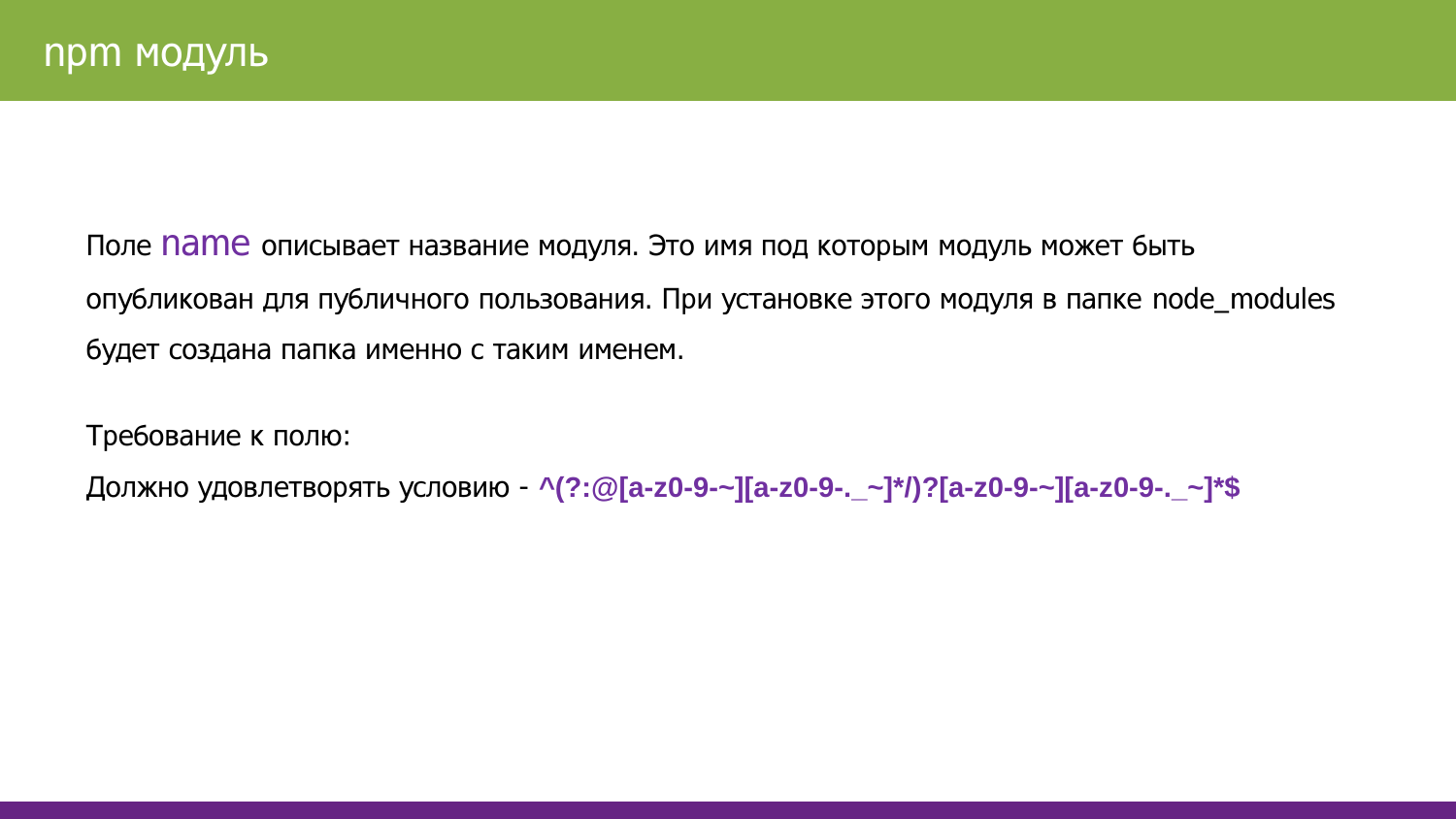

npm модуль
Поле name описывает название модуля. Это имя под которым модуль может быть опубликован для публичного пользования. При установке этого модуля в папке node_modules будет создана папка именно с таким именем.
Требование к полю:
Должно удовлетворять условию - ^(?:@[a-z0-9-~][a-z0-9-._~]*/)?[a-z0-9-~][a-z0-9-._~]*$